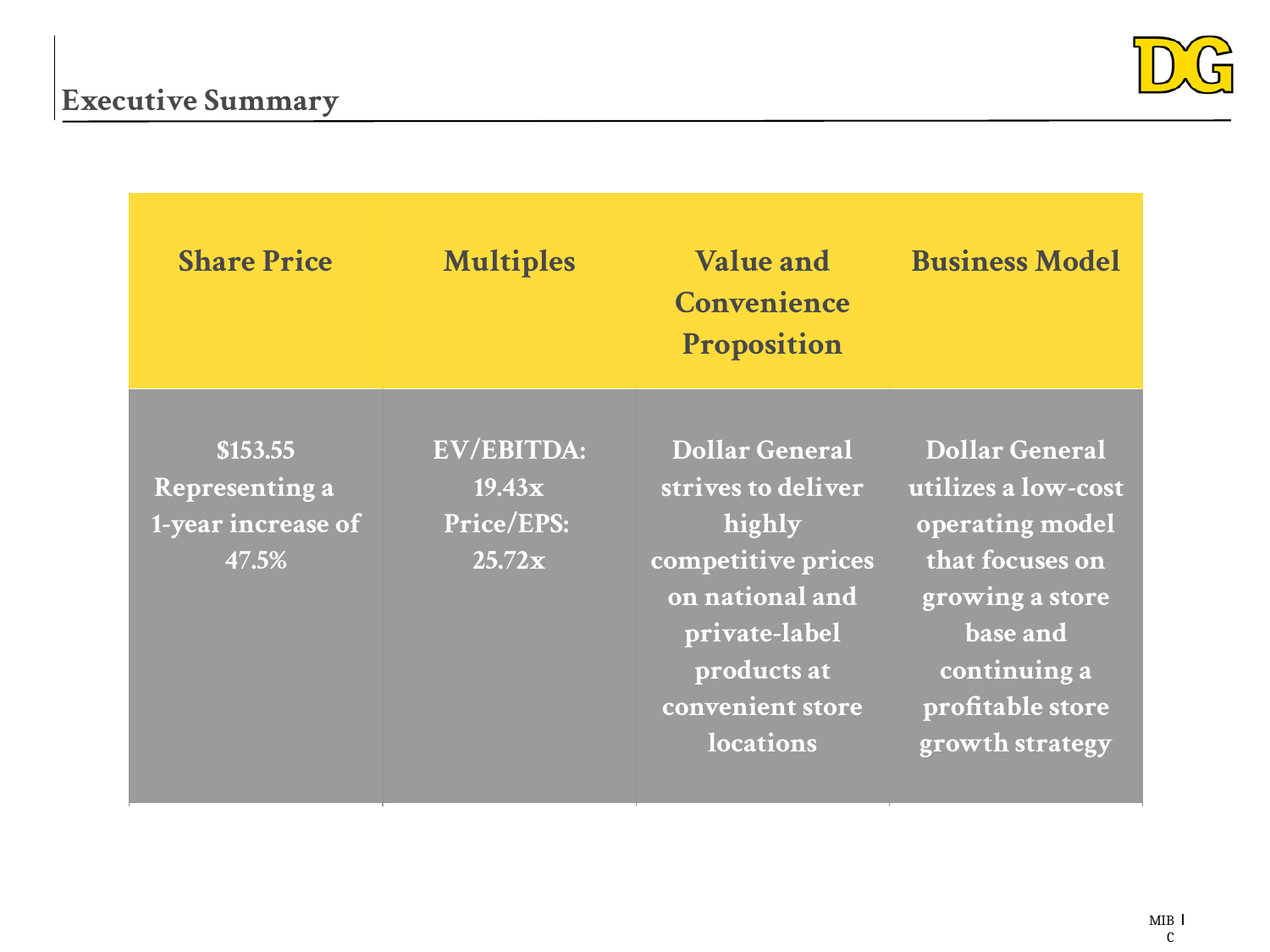

# Executive Summary
| Share Price | Multiples | Value and Convenience Proposition | Business Model |
| --- | --- | --- | --- |
| $153.55 Representing a 1-year increase of 47.5% | EV/EBITDA: 19.43x Price/EPS: 25.72x | Dollar General strives to deliver highly competitive prices on national and private-label products at convenient store locations | Dollar General utilizes a low-cost operating model that focuses on growing a store base and continuing a profitable store growth strategy |
| --- | --- | --- | --- |